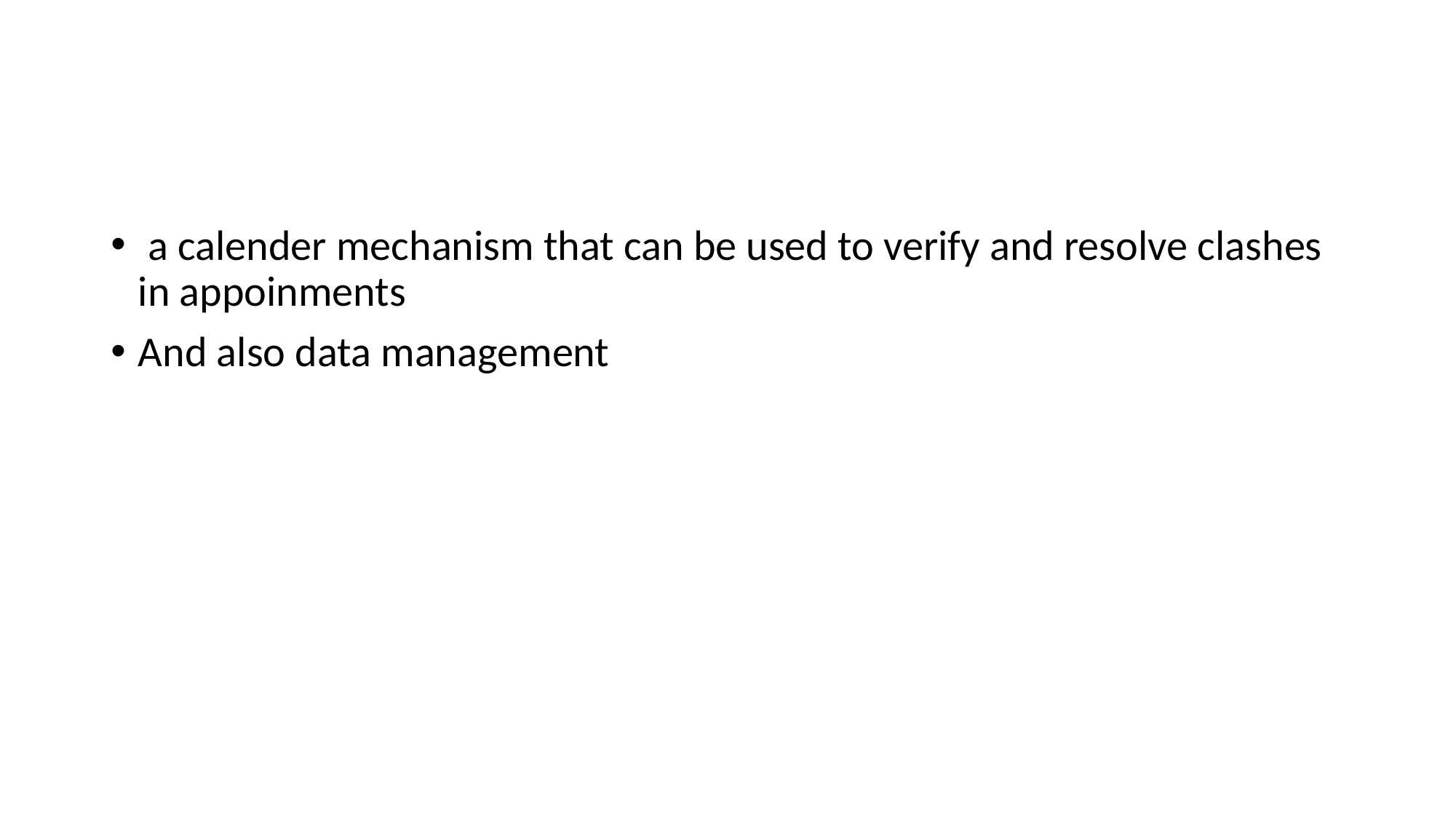

#
 a calender mechanism that can be used to verify and resolve clashes in appoinments
And also data management